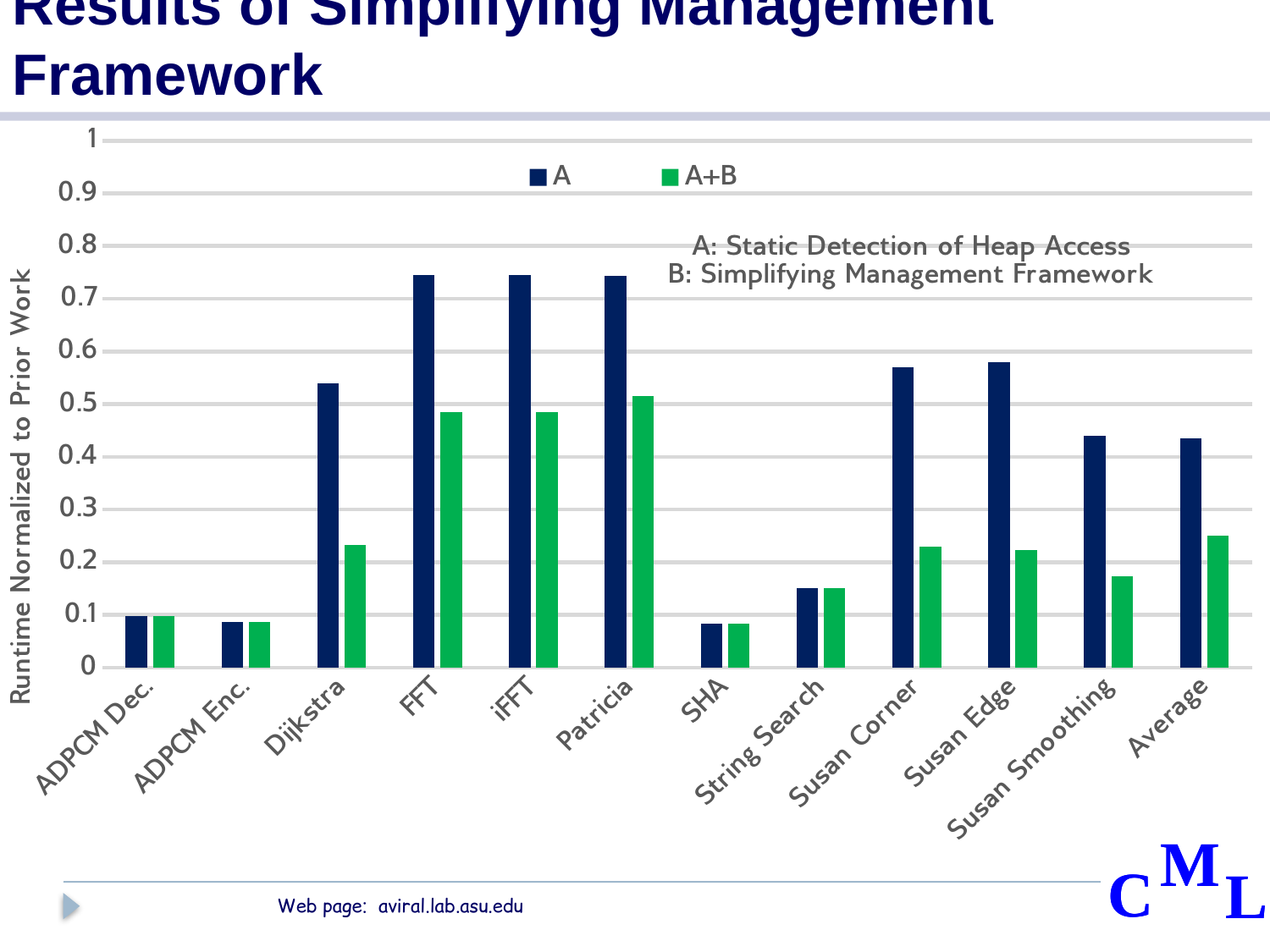

# Results of Simplifying Management Framework

### Chart: A: Static Detection of Heap Access
B: Simplifying Management Framework

| Category |  |  |
|---|---|---|
| ADPCM Dec. | 0.09860302499615166 | 0.09860302538467441 |
| ADPCM Enc. | 0.08621964528355217 | 0.08622148918757633 |
| Dijkstra | 0.5397158608477345 | 0.23220608148969202 |
| FFT | 0.745876245888543 | 0.4844787421035594 |
| iFFT | 0.7458535223548877 | 0.4844078820727874 |
| Patricia | 0.7427311432667311 | 0.5159088107925109 |
| SHA | 0.08332917104570618 | 0.08332469259869124 |
| String Search | 0.15001112730442845 | 0.15005643458785847 |
| Susan Corner | 0.5697754072786102 | 0.2297294849262202 |
| Susan Edge | 0.5803904334735038 | 0.2225026653550924 |
| Susan Smoothing | 0.4403694555282545 | 0.17393223315616252 |
| Average | 0.43480682156982753 | 0.25103377651407505 |